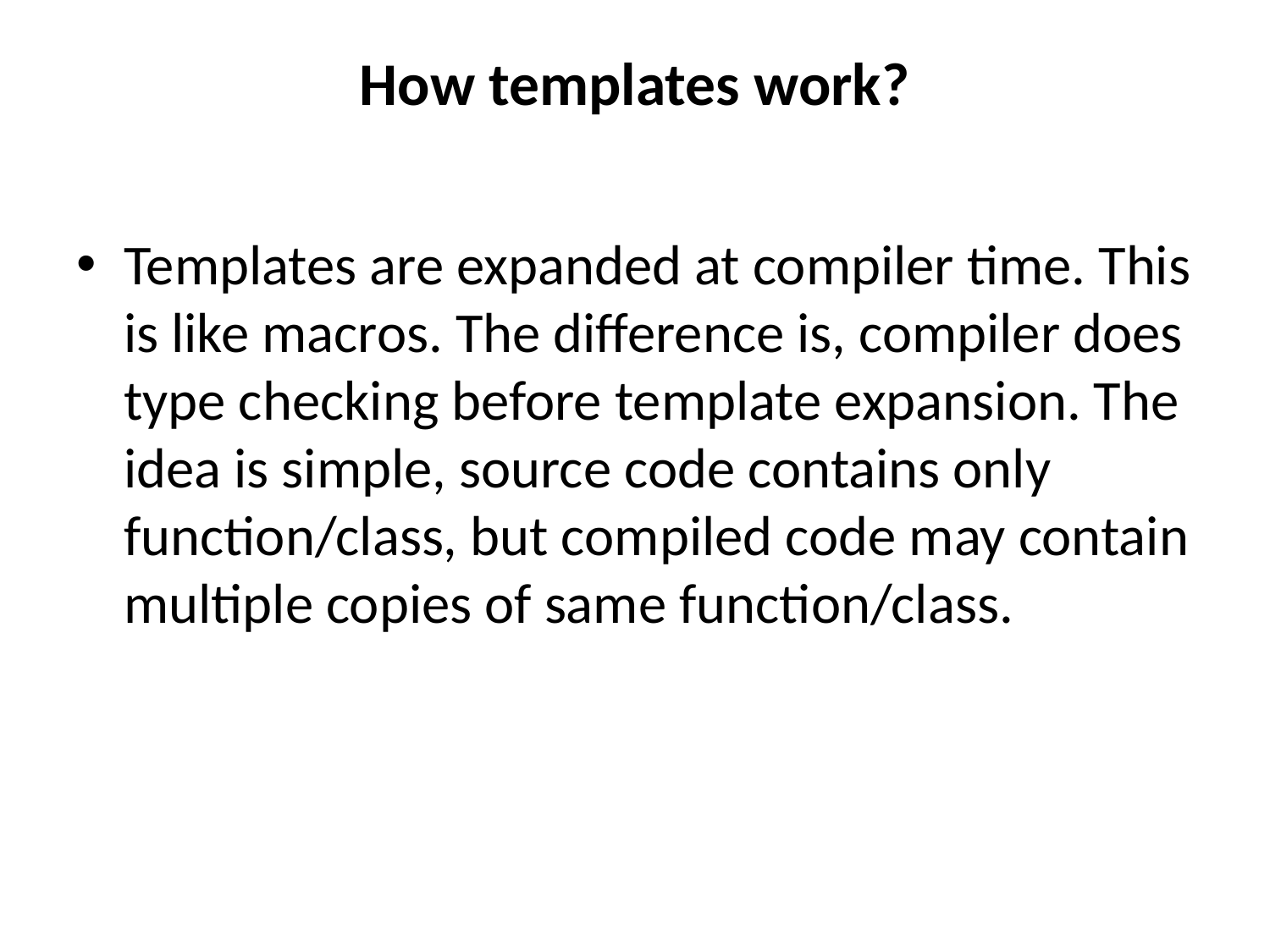

# How templates work?
Templates are expanded at compiler time. This is like macros. The difference is, compiler does type checking before template expansion. The idea is simple, source code contains only function/class, but compiled code may contain multiple copies of same function/class.